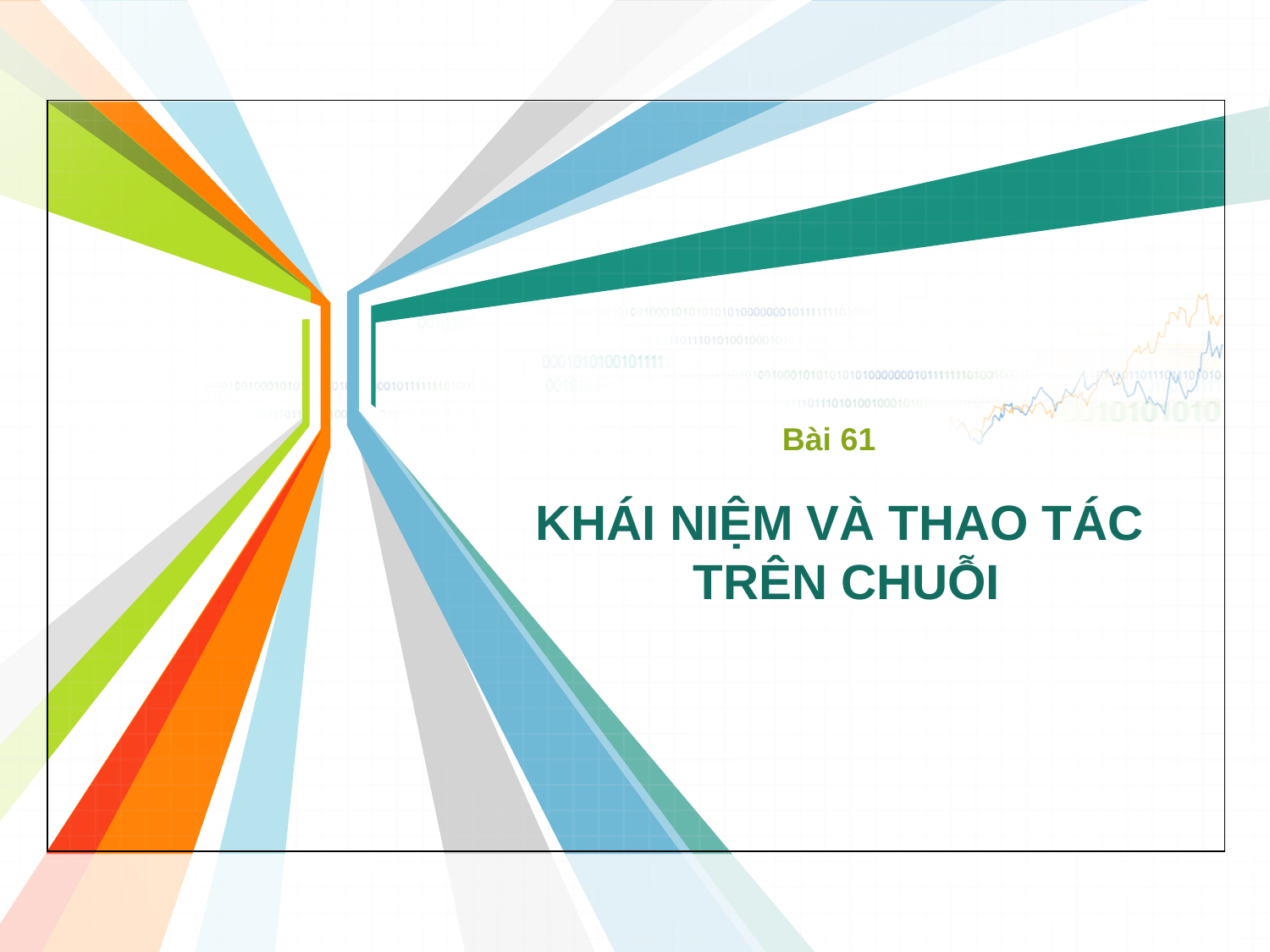

Bài 61
# KHÁI NIỆM VÀ THAO TÁC TRÊN CHUỖI